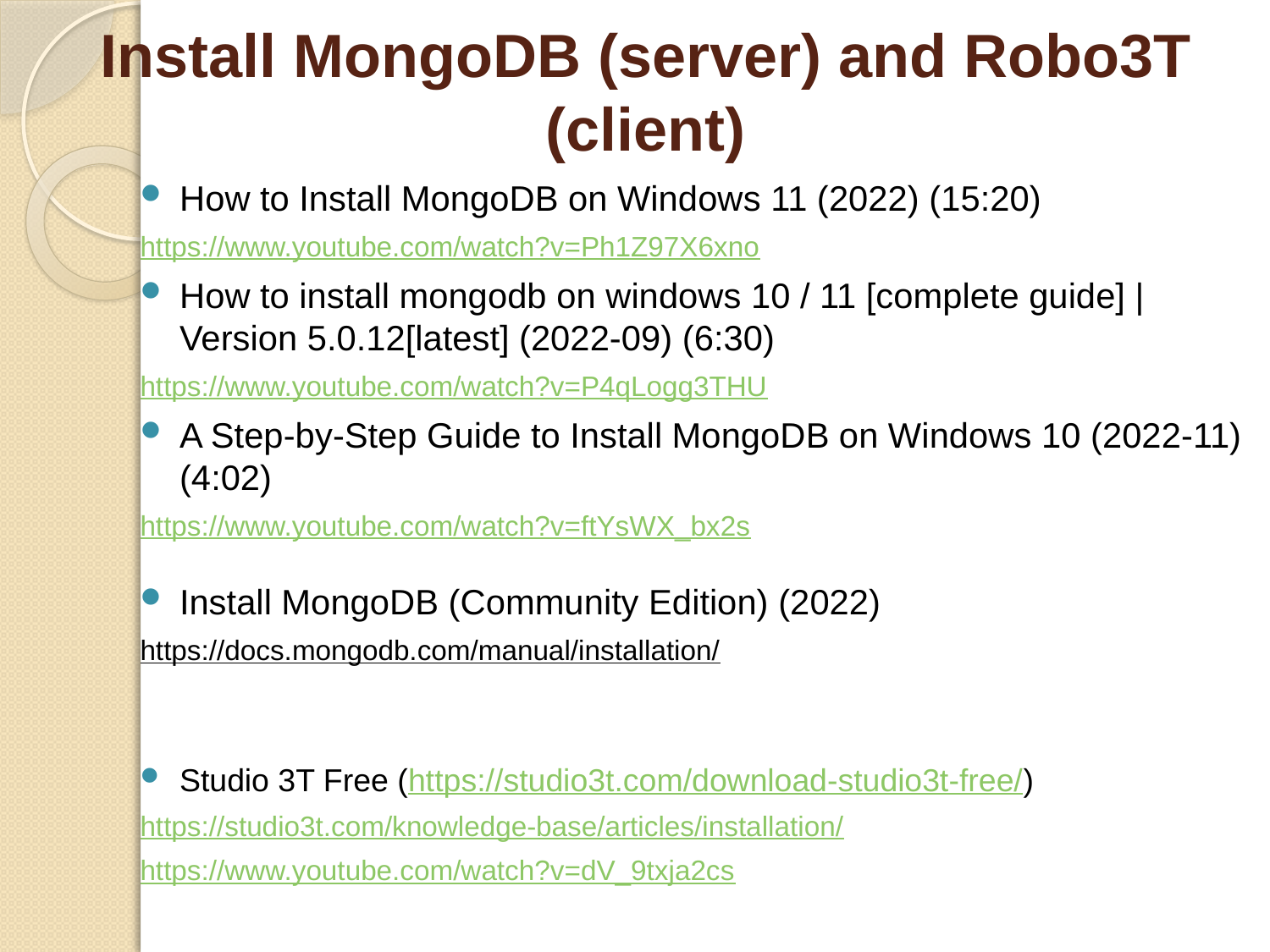

# Install MongoDB (server) and Robo3T (client)
How to Install MongoDB on Windows 11 (2022) (15:20)
https://www.youtube.com/watch?v=Ph1Z97X6xno
How to install mongodb on windows 10 / 11 [complete guide] | Version 5.0.12[latest] (2022-09) (6:30)
https://www.youtube.com/watch?v=P4qLogg3THU
A Step-by-Step Guide to Install MongoDB on Windows 10 (2022-11) (4:02)
https://www.youtube.com/watch?v=ftYsWX_bx2s

Install MongoDB (Community Edition) (2022)
https://docs.mongodb.com/manual/installation/

Studio 3T Free (https://studio3t.com/download-studio3t-free/)
https://studio3t.com/knowledge-base/articles/installation/
https://www.youtube.com/watch?v=dV_9txja2cs